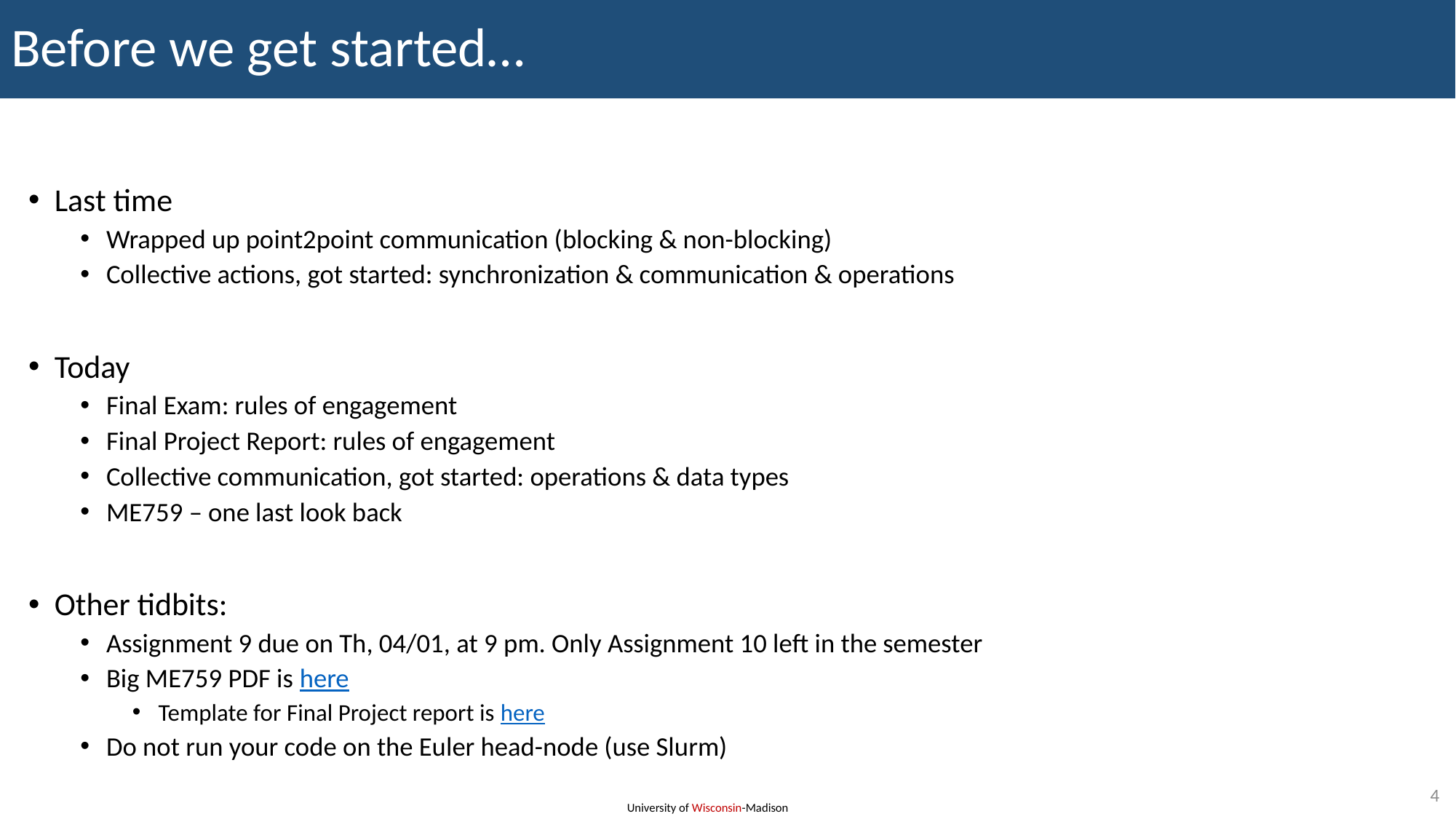

# Before we get started…
Last time
Wrapped up point2point communication (blocking & non-blocking)
Collective actions, got started: synchronization & communication & operations

Today
Final Exam: rules of engagement
Final Project Report: rules of engagement
Collective communication, got started: operations & data types
ME759 – one last look back

Other tidbits:
Assignment 9 due on Th, 04/01, at 9 pm. Only Assignment 10 left in the semester
Big ME759 PDF is here
Template for Final Project report is here
Do not run your code on the Euler head-node (use Slurm)
4